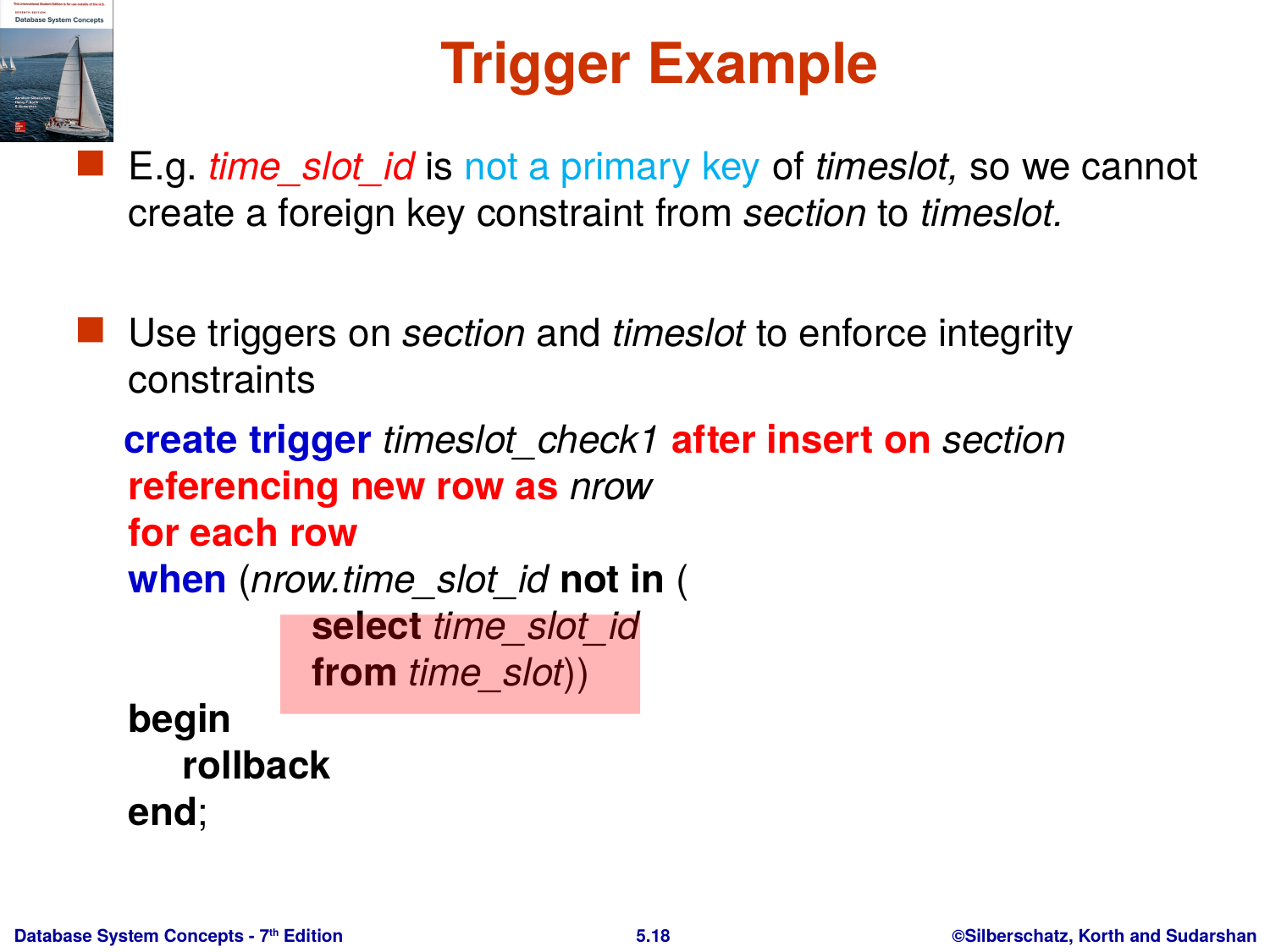

# Trigger Example
E.g. time_slot_id is not a primary key of timeslot, so we cannot create a foreign key constraint from section to timeslot.

Use triggers on section and timeslot to enforce integrity constraints
    create trigger timeslot_check1 after insert on section
referencing new row as nrow
for each row
when (nrow.time_slot_id not in (
                 select time_slot_id
                 from time_slot))
begin
     rollback
end;